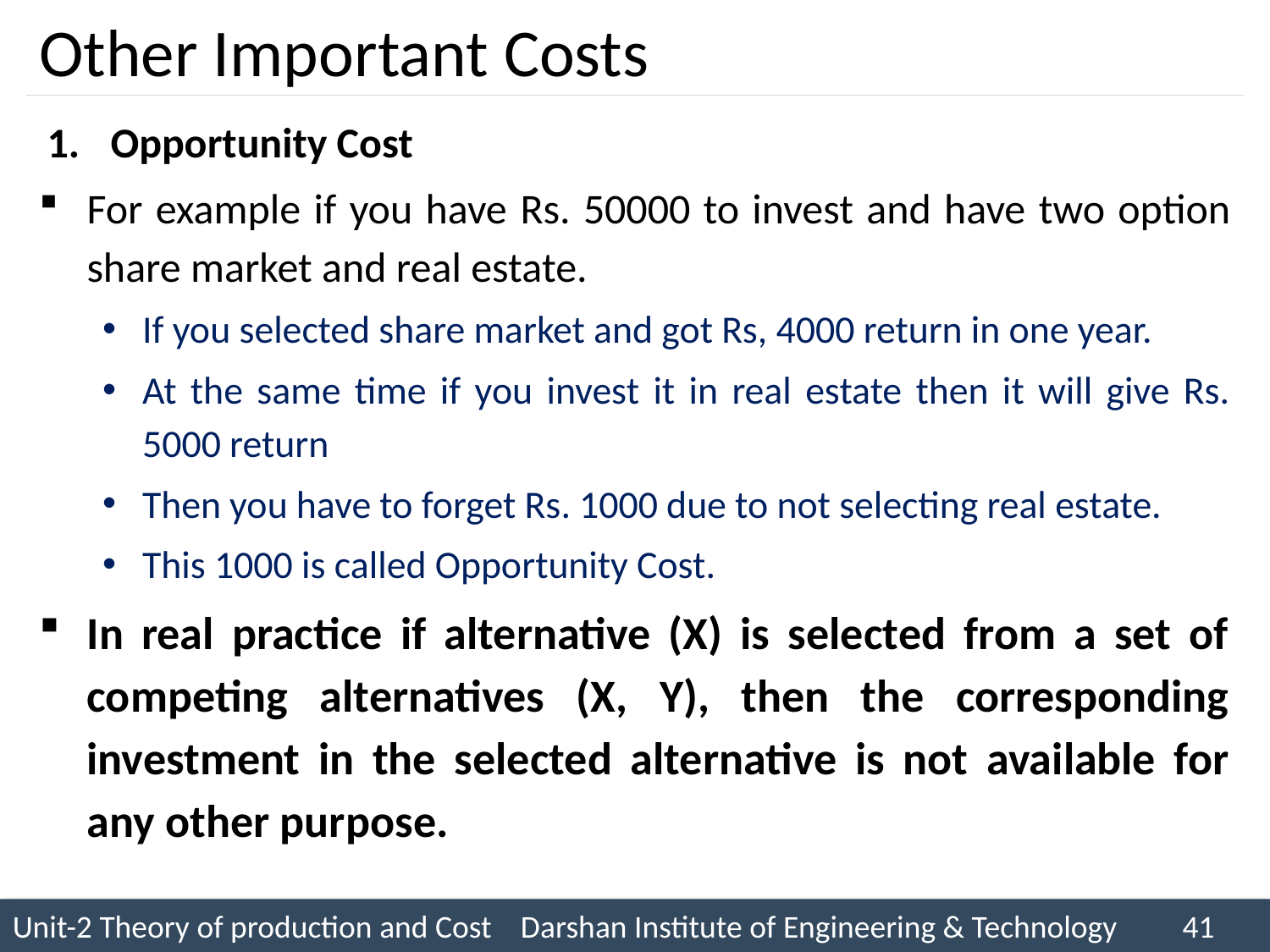

# Other Important Costs
Opportunity Cost
For example if you have Rs. 50000 to invest and have two option share market and real estate.
If you selected share market and got Rs, 4000 return in one year.
At the same time if you invest it in real estate then it will give Rs. 5000 return
Then you have to forget Rs. 1000 due to not selecting real estate.
This 1000 is called Opportunity Cost.
In real practice if alternative (X) is selected from a set of competing alternatives (X, Y), then the corresponding investment in the selected alternative is not available for any other purpose.